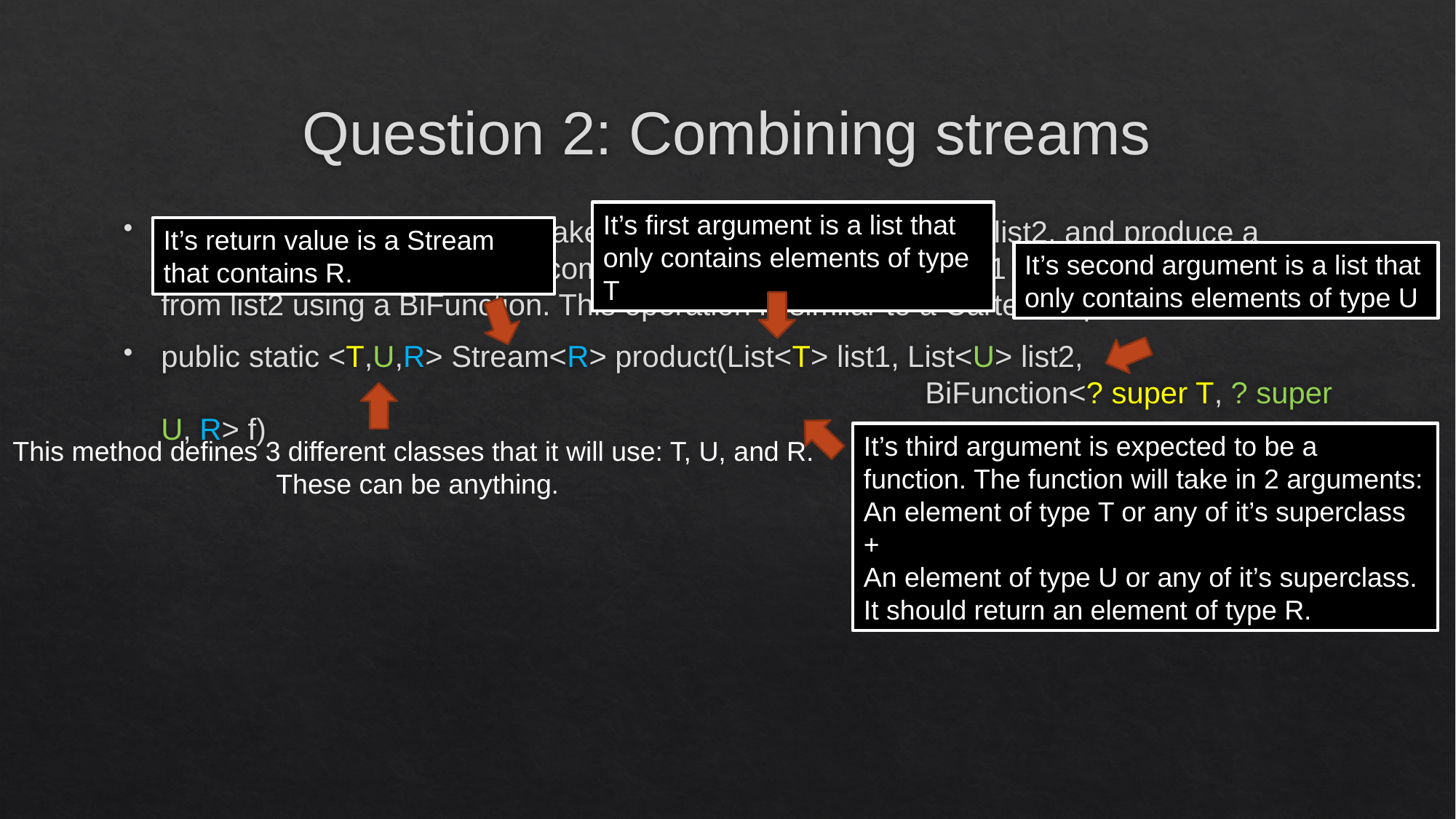

# Question 2: Combining streams
It’s first argument is a list that only contains elements of type T
Write a method product that takes in two List objects list1 and list2, and produce a Stream containing elements combining each element from list1 with every element from list2 using a BiFunction. This operation is similar to a Cartesian product.
public static <T,U,R> Stream<R> product(List<T> list1, List<U> list2,
							BiFunction<? super T, ? super U, R> f)
It’s return value is a Stream that contains R.
It’s second argument is a list that only contains elements of type U

It’s third argument is expected to be a function. The function will take in 2 arguments:
An element of type T or any of it’s superclass +
An element of type U or any of it’s superclass.
It should return an element of type R.
This method defines 3 different classes that it will use: T, U, and R.
These can be anything.